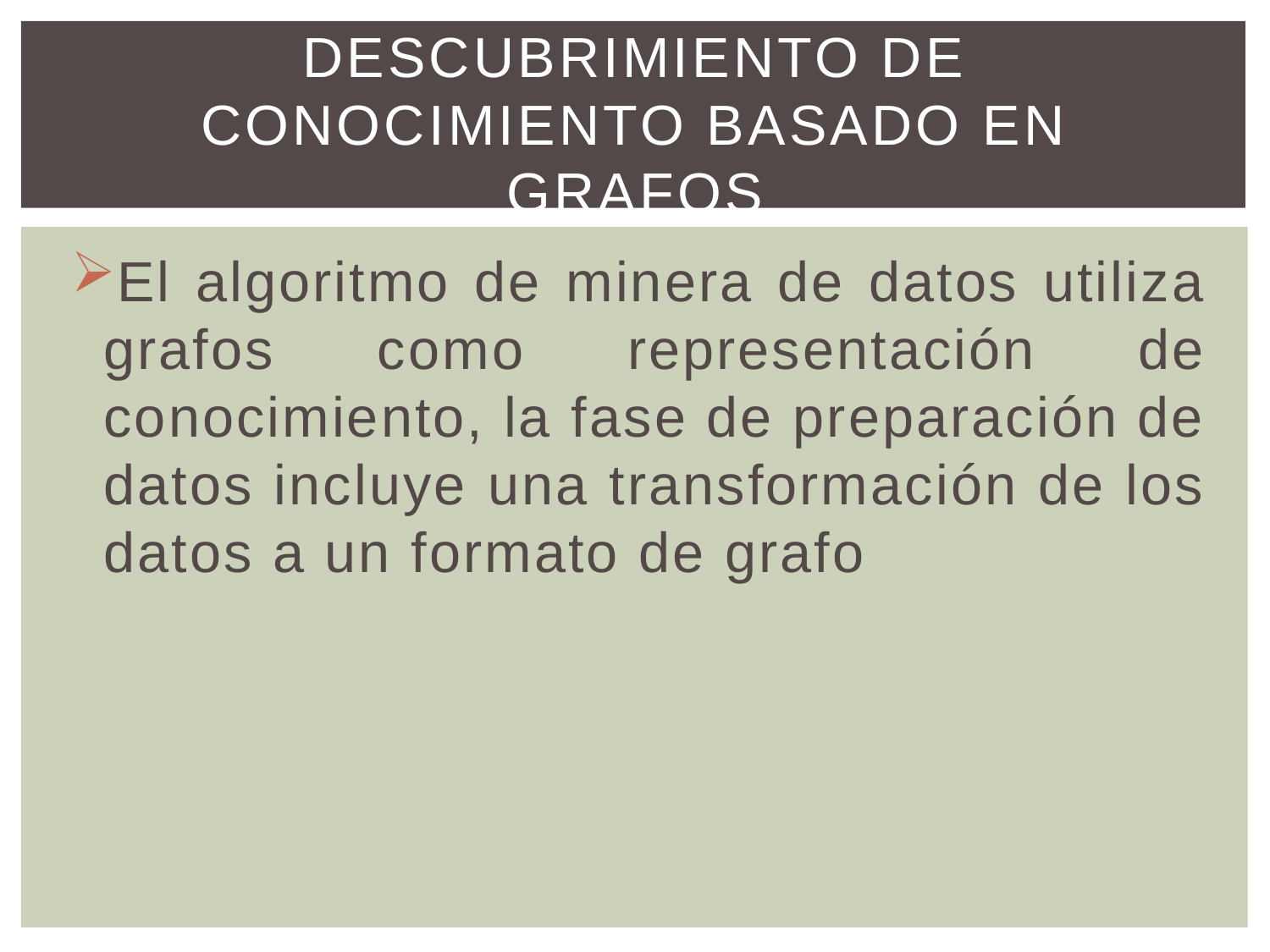

# Descubrimiento de Conocimiento Basado en Grafos
El algoritmo de minera de datos utiliza grafos como representación de conocimiento, la fase de preparación de datos incluye una transformación de los datos a un formato de grafo